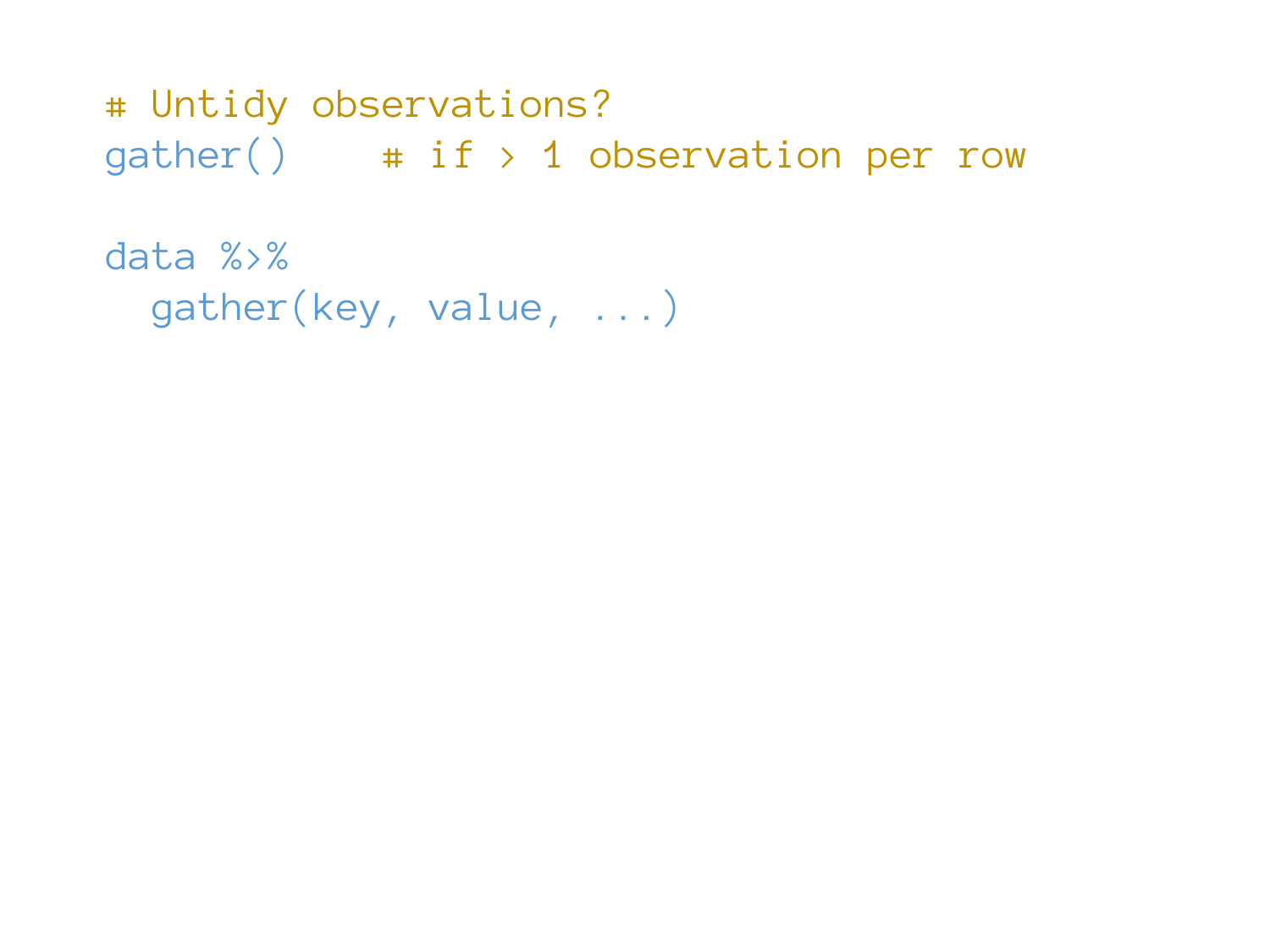

# Untidy observations?
gather()    # if > 1 observation per row

data %>%
  gather(key, value, ...)